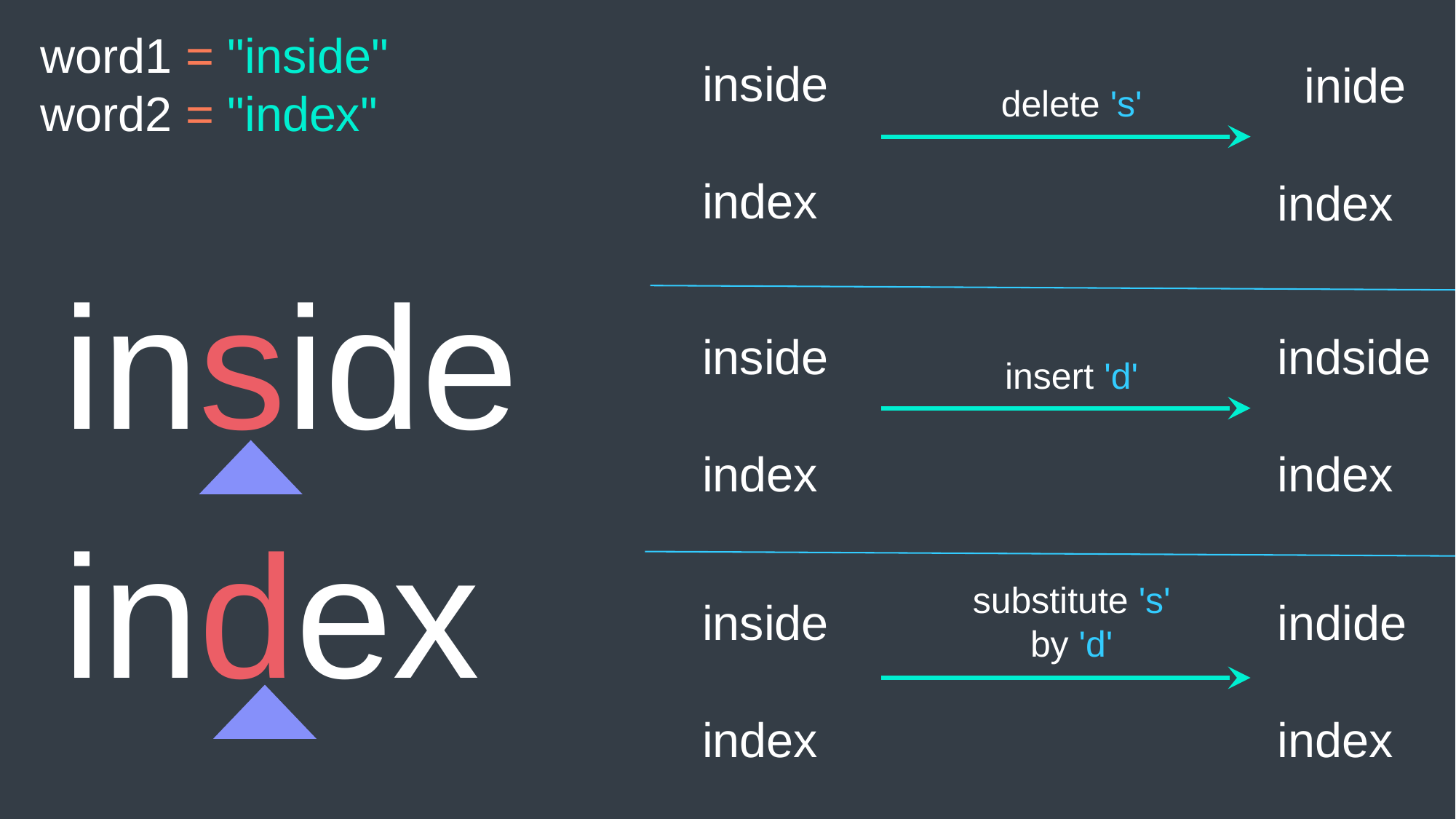

word1 = "inside"
word2 = "index"
inside
inide
delete 's'
index
index
inside

inside
indside
insert 'd'
index
index

index
substitute 's' by 'd'
inside
indide

index
index